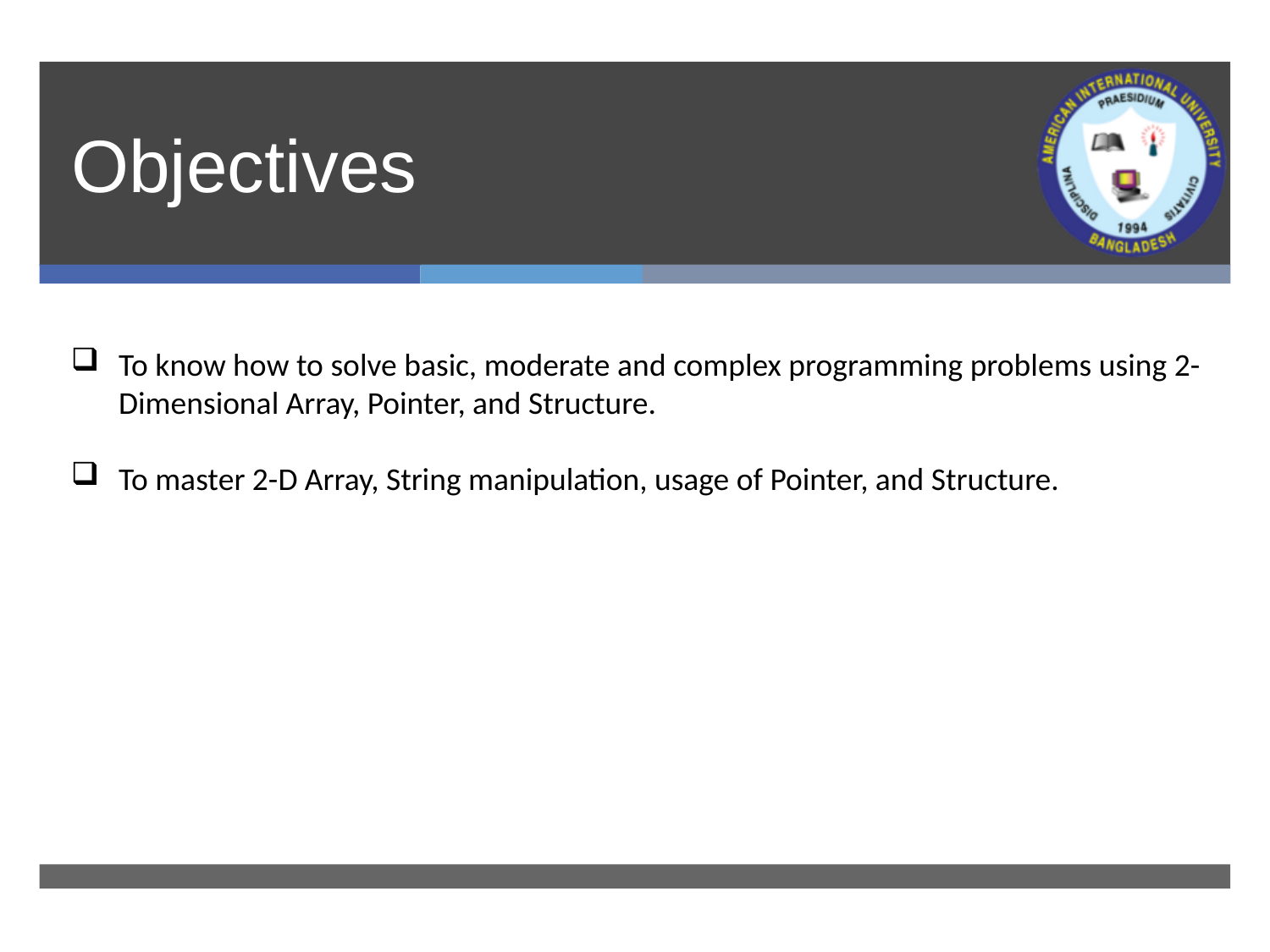

# Objectives
To know how to solve basic, moderate and complex programming problems using 2-Dimensional Array, Pointer, and Structure.

To master 2-D Array, String manipulation, usage of Pointer, and Structure.